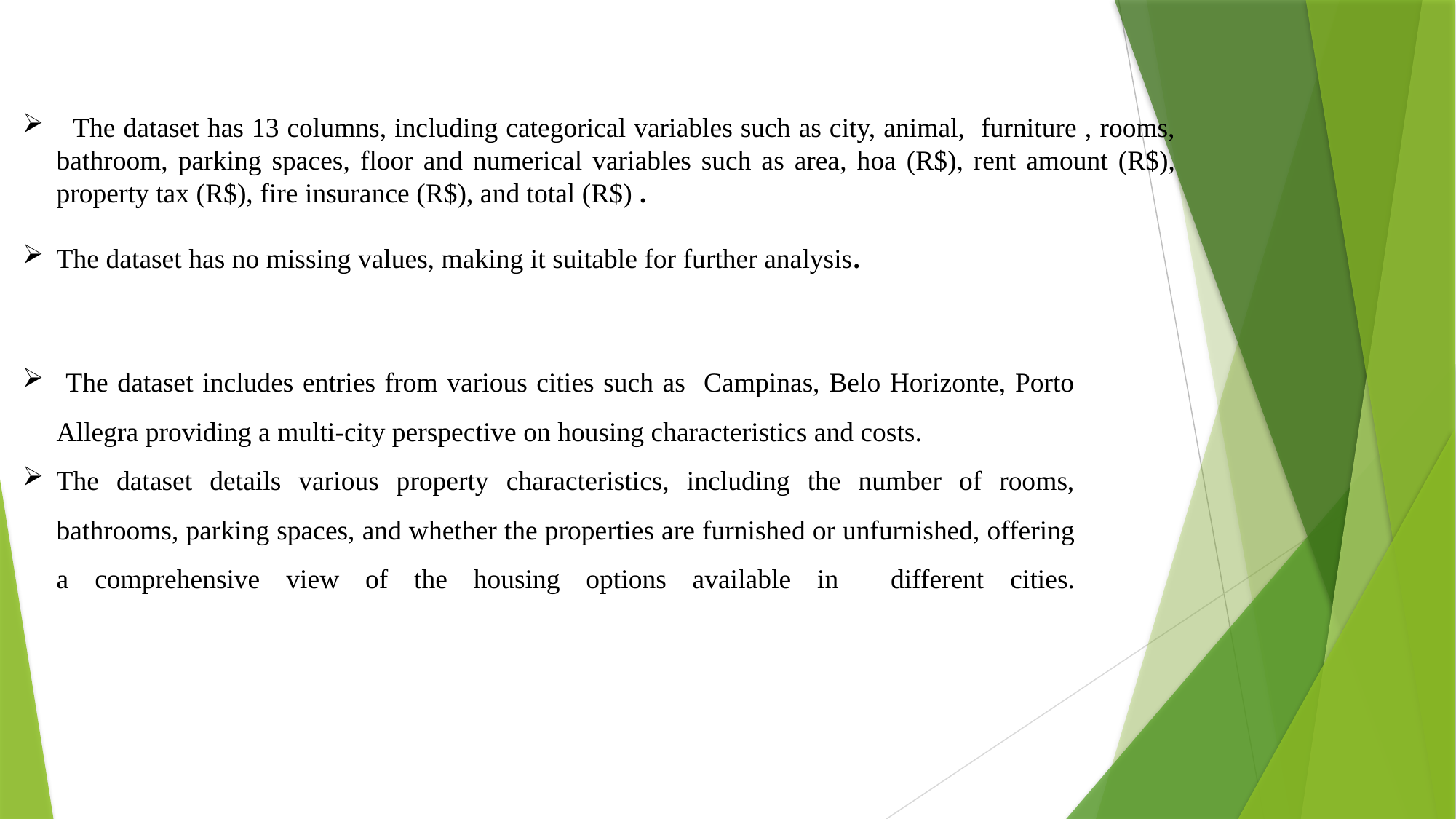

The dataset has 13 columns, including categorical variables such as city, animal,  furniture , rooms, bathroom, parking spaces, floor and numerical variables such as area, hoa (R$), rent amount (R$), property tax (R$), fire insurance (R$), and total (R$) .

The dataset has no missing values, making it suitable for further analysis.
 The dataset includes entries from various cities such as  Campinas, Belo Horizonte, Porto Allegra providing a multi-city perspective on housing characteristics and costs.
The dataset details various property characteristics, including the number of rooms, bathrooms, parking spaces, and whether the properties are furnished or unfurnished, offering a comprehensive view of the housing options available in  different cities.